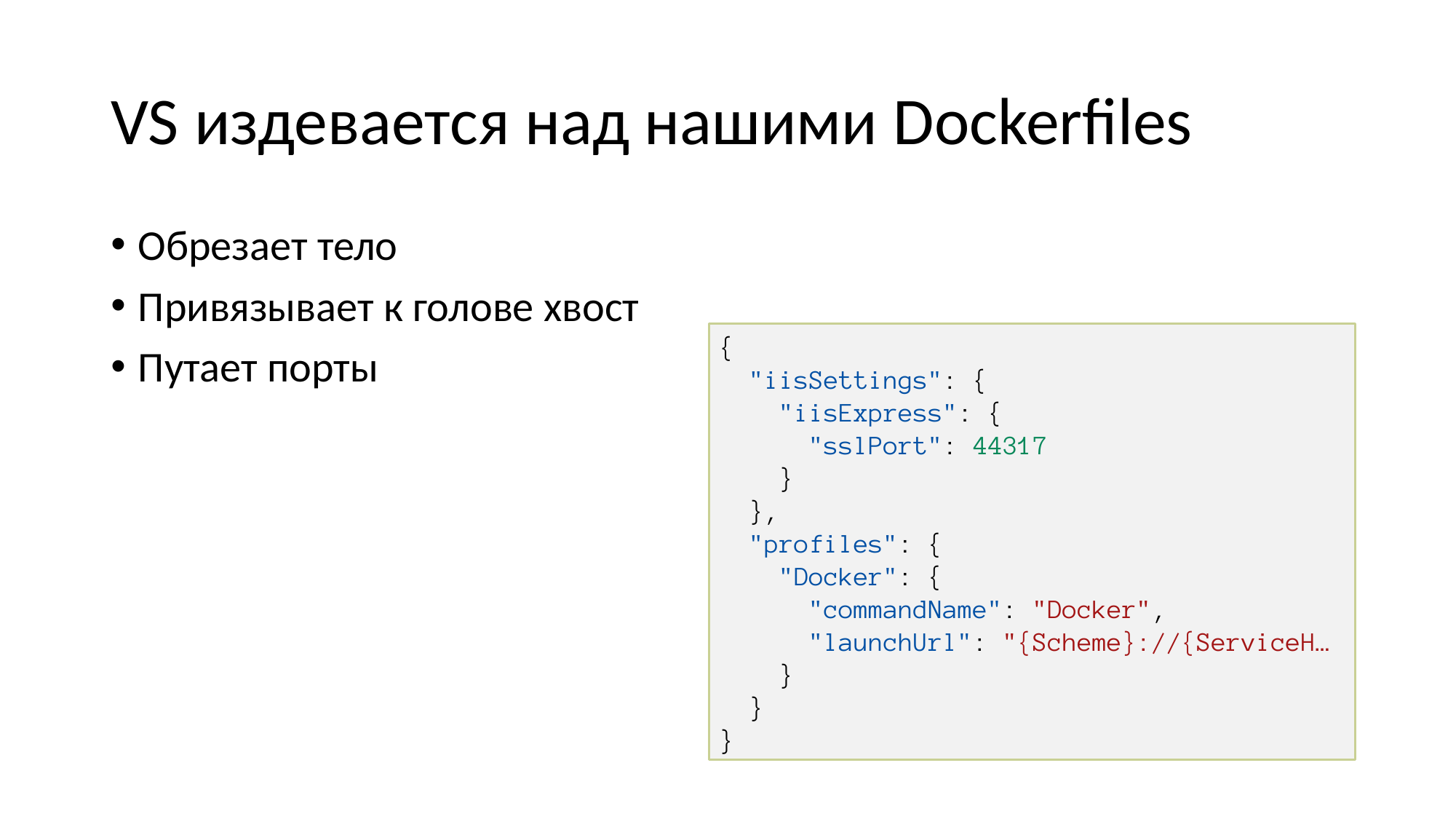

# VS издевается над нашими Dockerfiles
Обрезает тело
Привязывает к голове хвост
Путает порты
{
  "iisSettings": {
    "iisExpress": {
      "sslPort": 44317
    }
  },
  "profiles": {
    "Docker": {
      "commandName": "Docker",
      "launchUrl": "{Scheme}://{ServiceH…
    }
  }
}